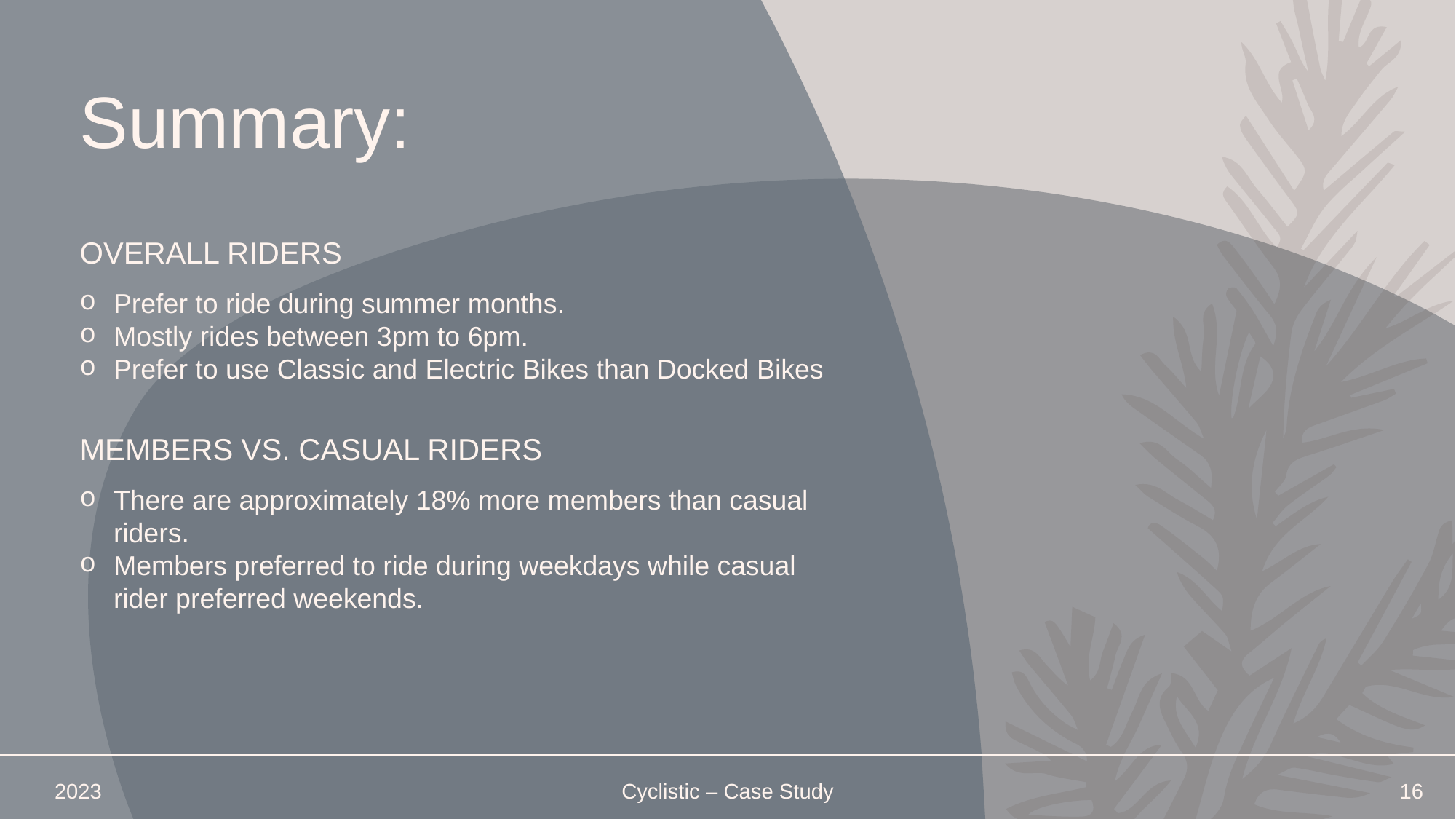

# Summary:
Overall riders
Prefer to ride during summer months.
Mostly rides between 3pm to 6pm.
Prefer to use Classic and Electric Bikes than Docked Bikes

Members vs. casual riders
There are approximately 18% more members than casual riders.
Members preferred to ride during weekdays while casual rider preferred weekends.

2023
Cyclistic – Case Study
16